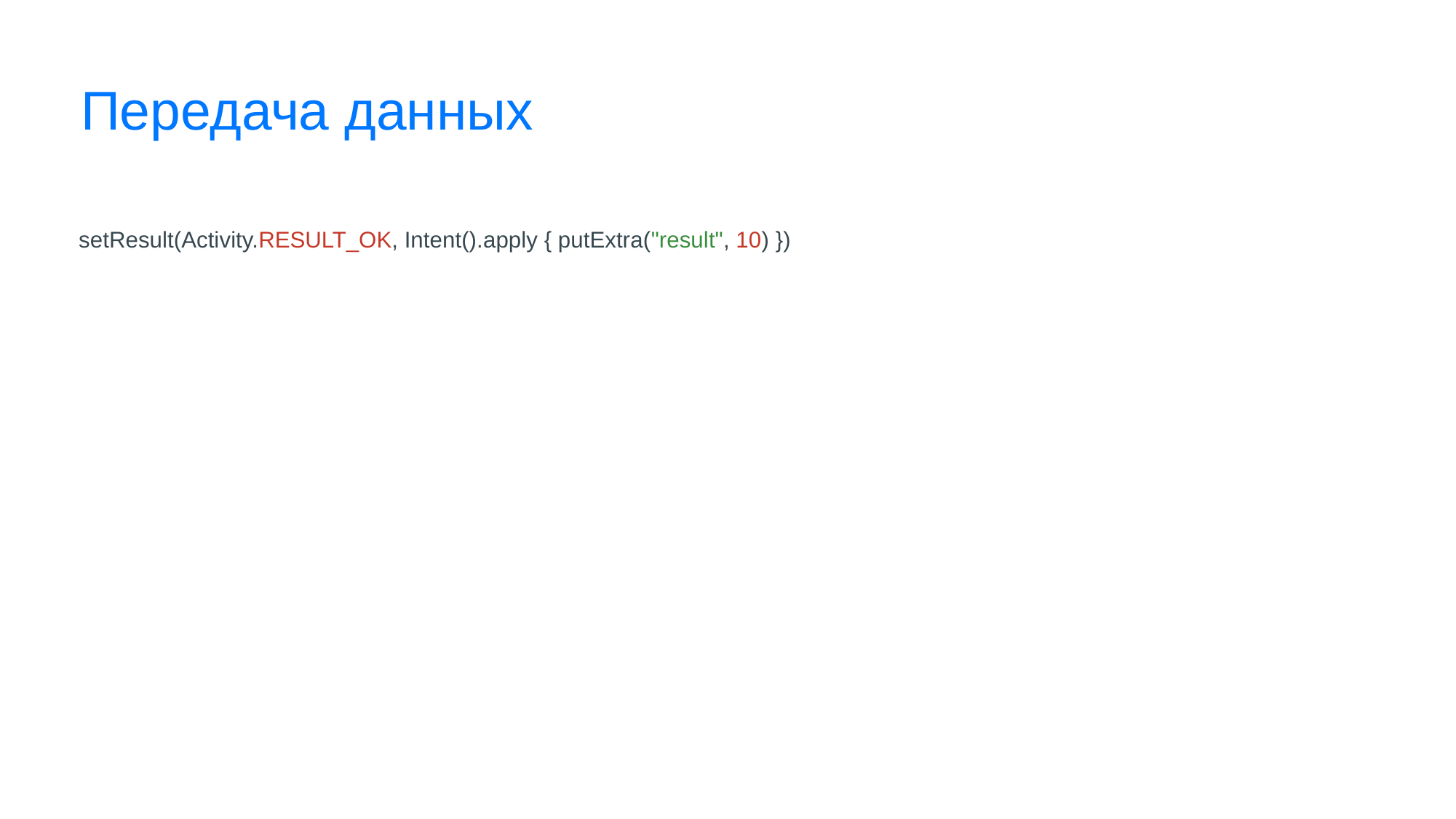

# Передача данных
setResult(Activity.RESULT_OK, Intent().apply { putExtra("result", 10) })